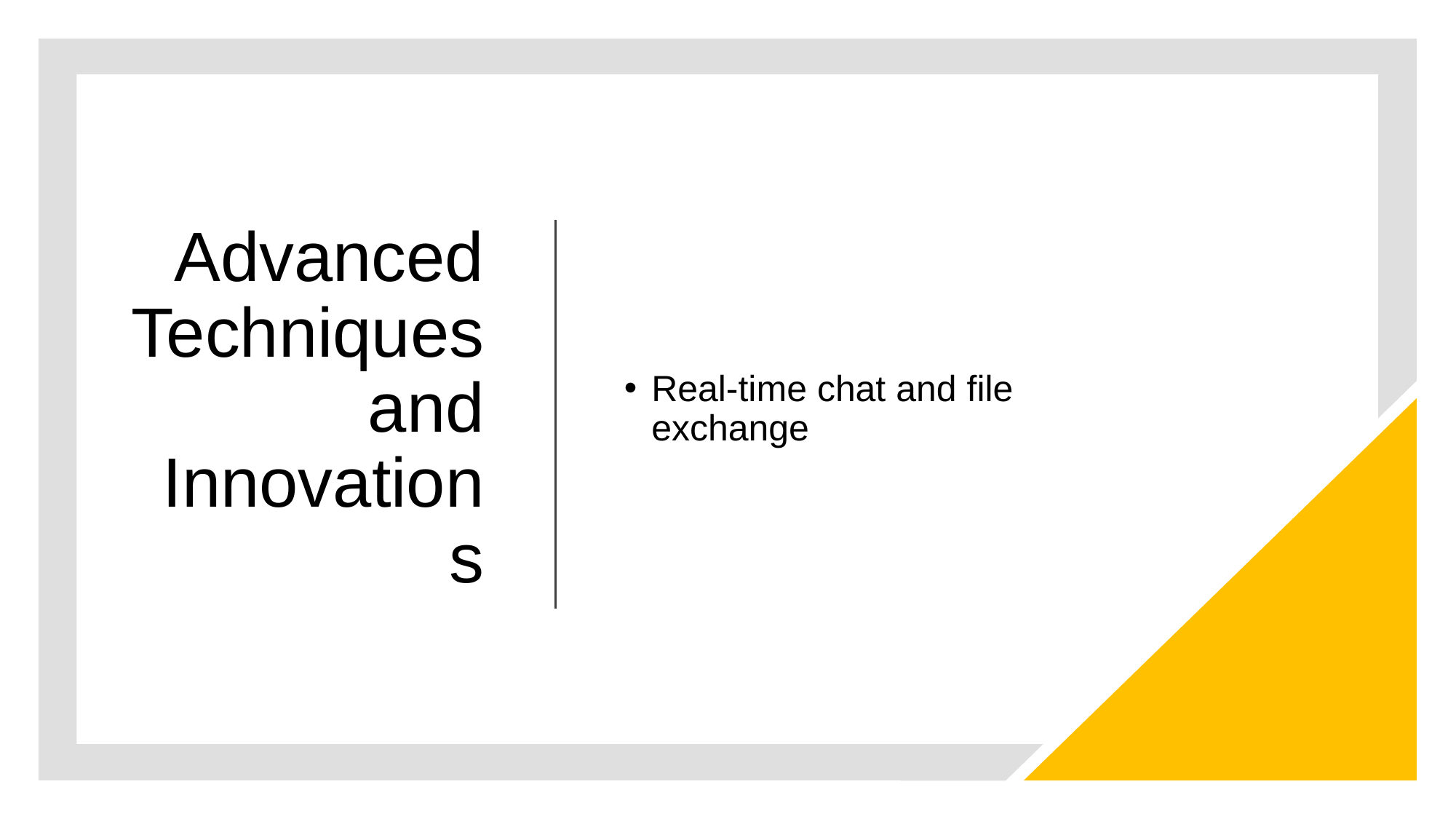

# Advanced Techniques and Innovations
Real-time chat and file exchange